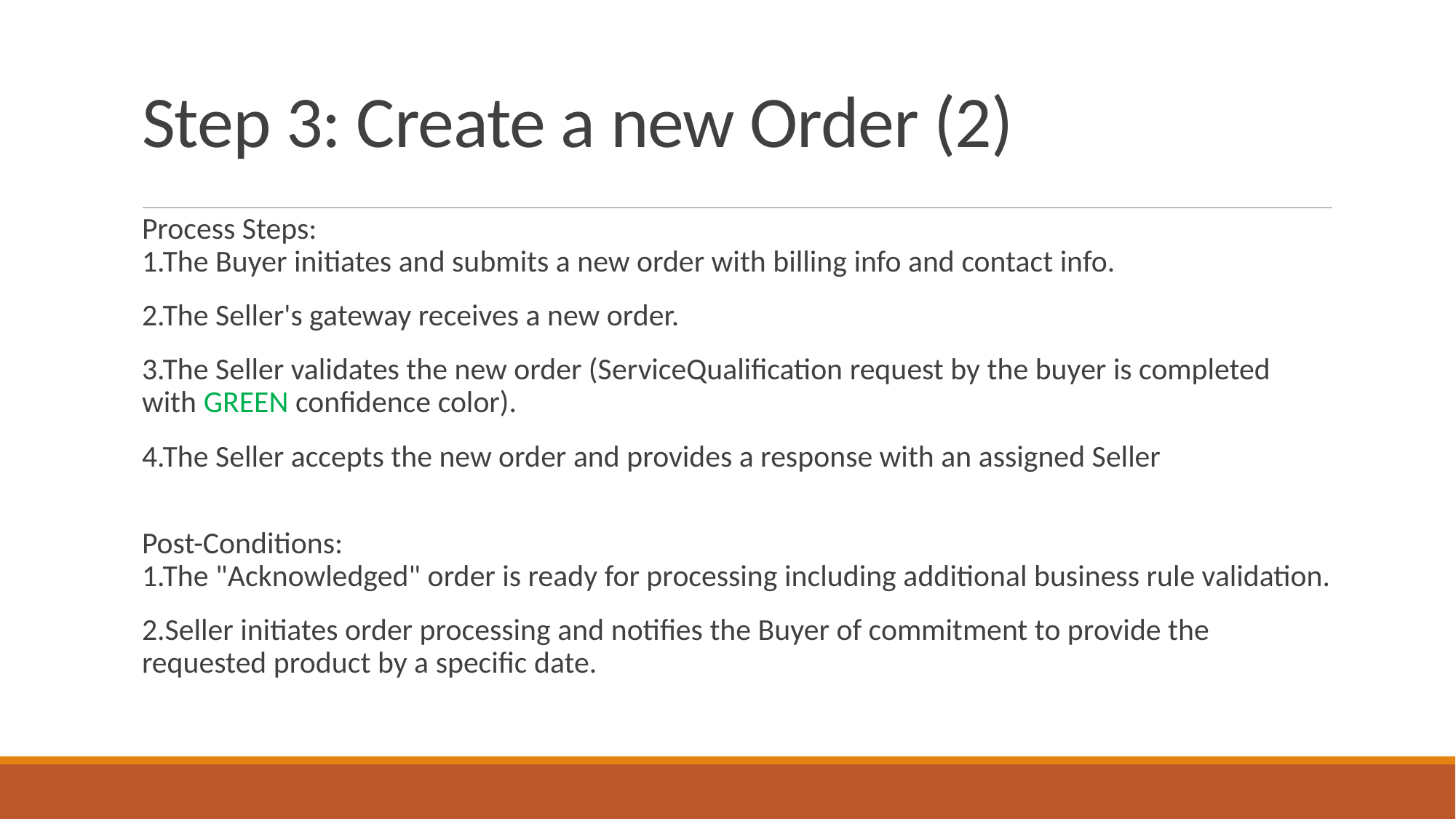

# Step 3: Create a new Order (2)
Process Steps:
1.The Buyer initiates and submits a new order with billing info and contact info.
2.The Seller's gateway receives a new order.
3.The Seller validates the new order (ServiceQualification request by the buyer is completed with GREEN confidence color).
4.The Seller accepts the new order and provides a response with an assigned Seller
Post-Conditions:
1.The "Acknowledged" order is ready for processing including additional business rule validation.
2.Seller initiates order processing and notifies the Buyer of commitment to provide the requested product by a specific date.